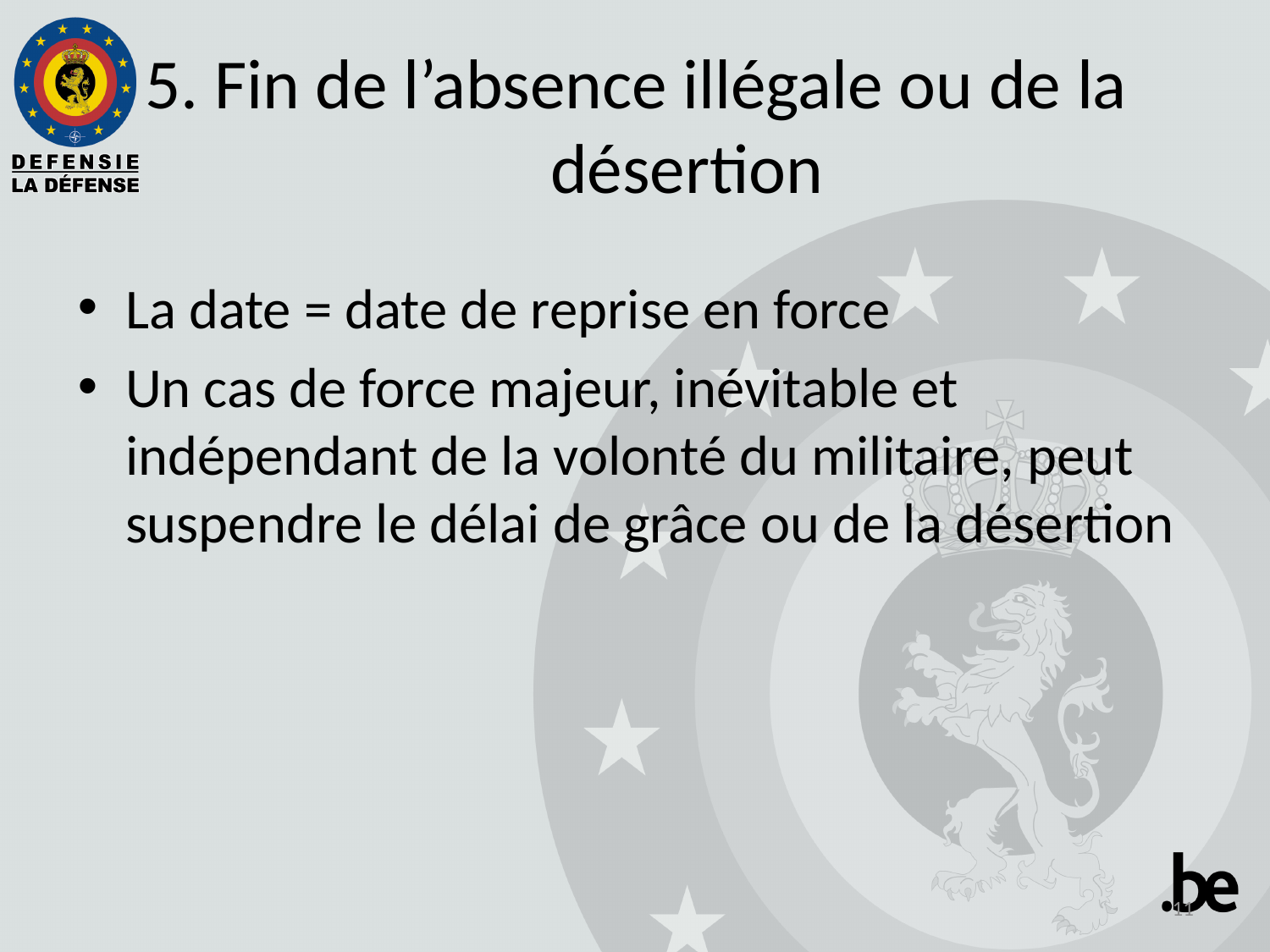

5. Fin de l’absence illégale ou de la désertion
La date = date de reprise en force
Un cas de force majeur, inévitable et indépendant de la volonté du militaire, peut suspendre le délai de grâce ou de la désertion

11